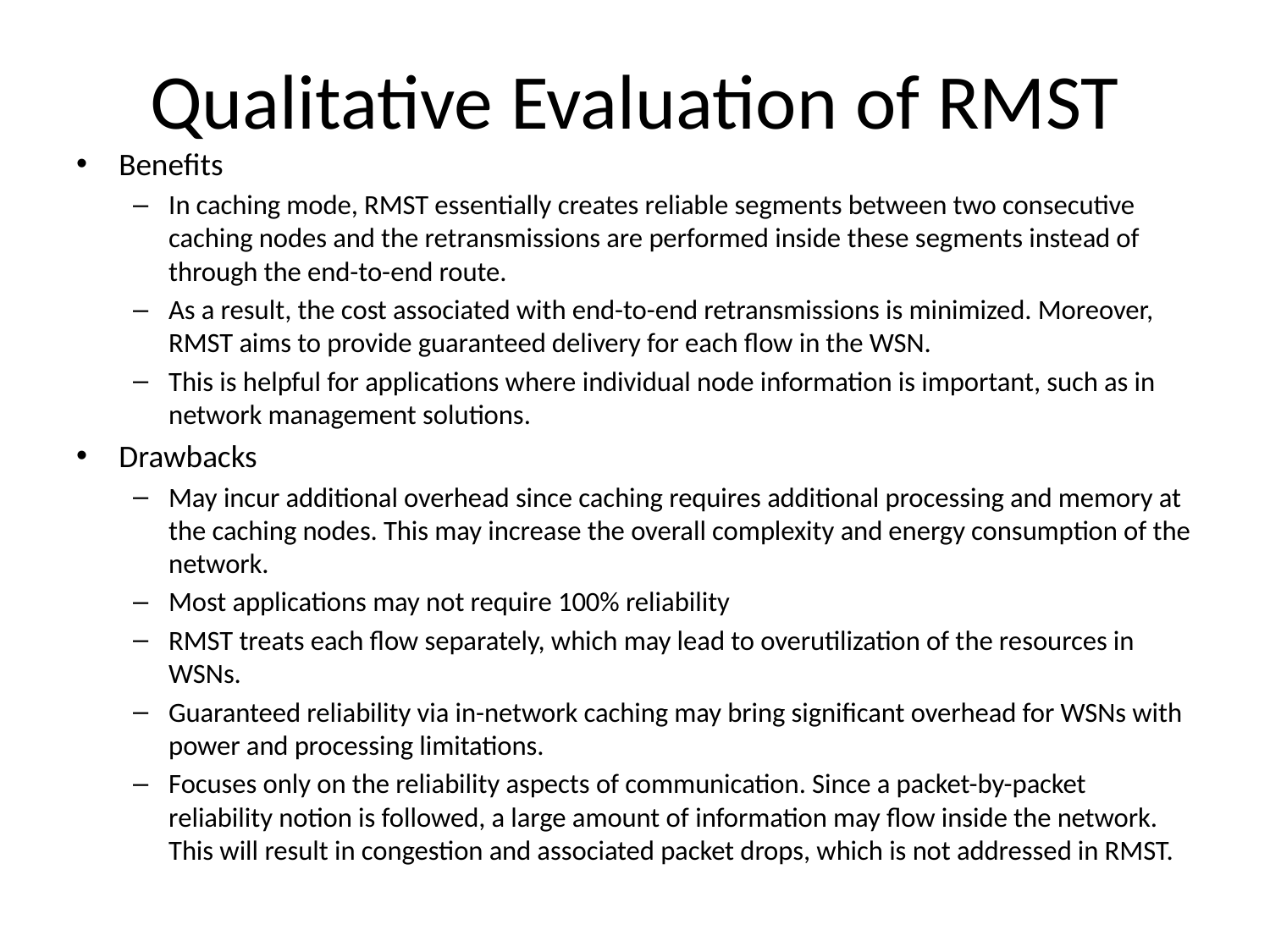

# Qualitative Evaluation of RMST
Benefits
In caching mode, RMST essentially creates reliable segments between two consecutive caching nodes and the retransmissions are performed inside these segments instead of through the end-to-end route.
As a result, the cost associated with end-to-end retransmissions is minimized. Moreover, RMST aims to provide guaranteed delivery for each ﬂow in the WSN.
This is helpful for applications where individual node information is important, such as in network management solutions.
Drawbacks
May incur additional overhead since caching requires additional processing and memory at the caching nodes. This may increase the overall complexity and energy consumption of the network.
Most applications may not require 100% reliability
RMST treats each ﬂow separately, which may lead to overutilization of the resources in WSNs.
Guaranteed reliability via in-network caching may bring signiﬁcant overhead for WSNs with power and processing limitations.
Focuses only on the reliability aspects of communication. Since a packet-by-packet reliability notion is followed, a large amount of information may ﬂow inside the network. This will result in congestion and associated packet drops, which is not addressed in RMST.